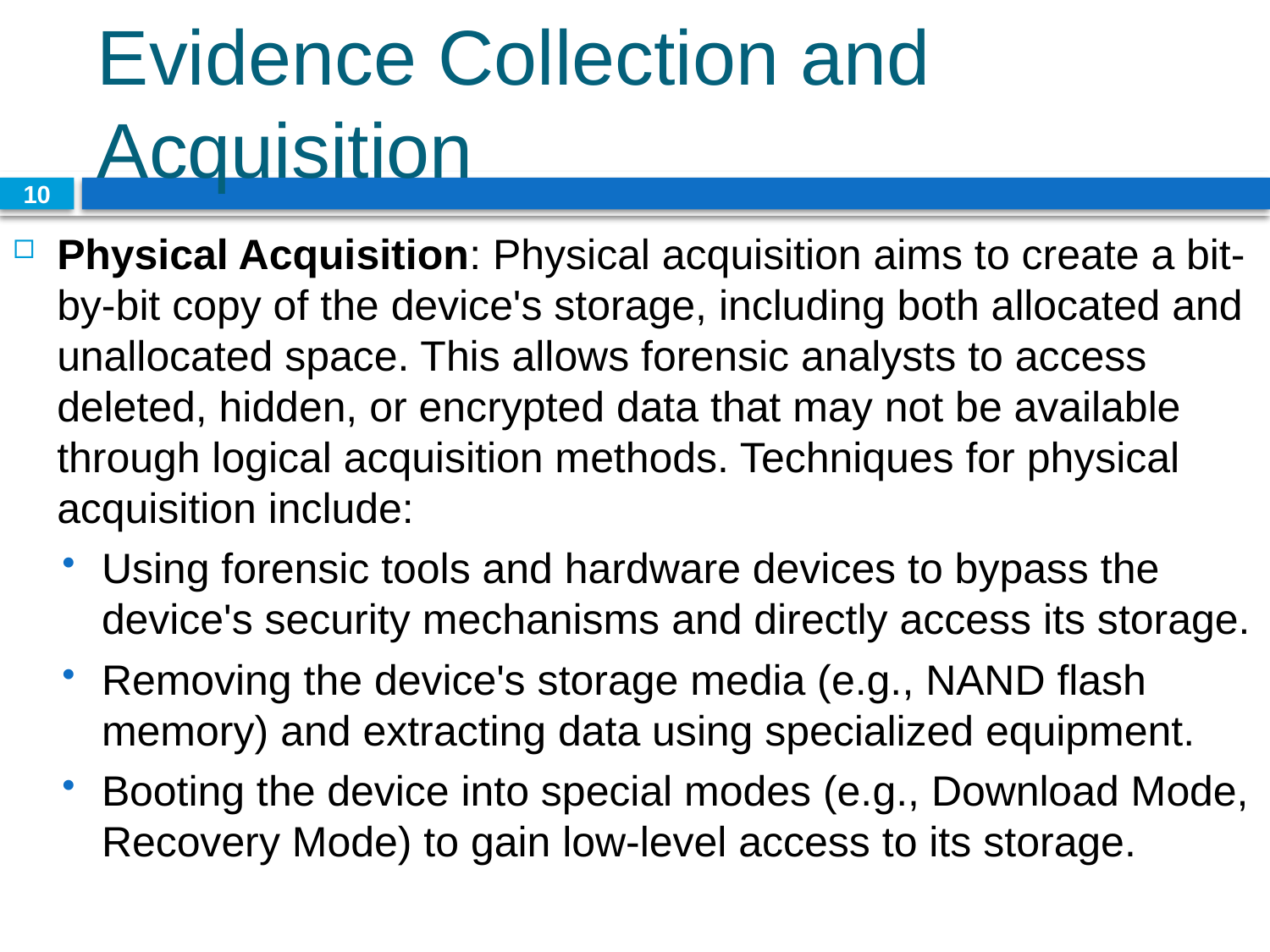

# Evidence Collection and Acquisition
10
Physical Acquisition: Physical acquisition aims to create a bit-by-bit copy of the device's storage, including both allocated and unallocated space. This allows forensic analysts to access deleted, hidden, or encrypted data that may not be available through logical acquisition methods. Techniques for physical acquisition include:
Using forensic tools and hardware devices to bypass the device's security mechanisms and directly access its storage.
Removing the device's storage media (e.g., NAND flash memory) and extracting data using specialized equipment.
Booting the device into special modes (e.g., Download Mode, Recovery Mode) to gain low-level access to its storage.